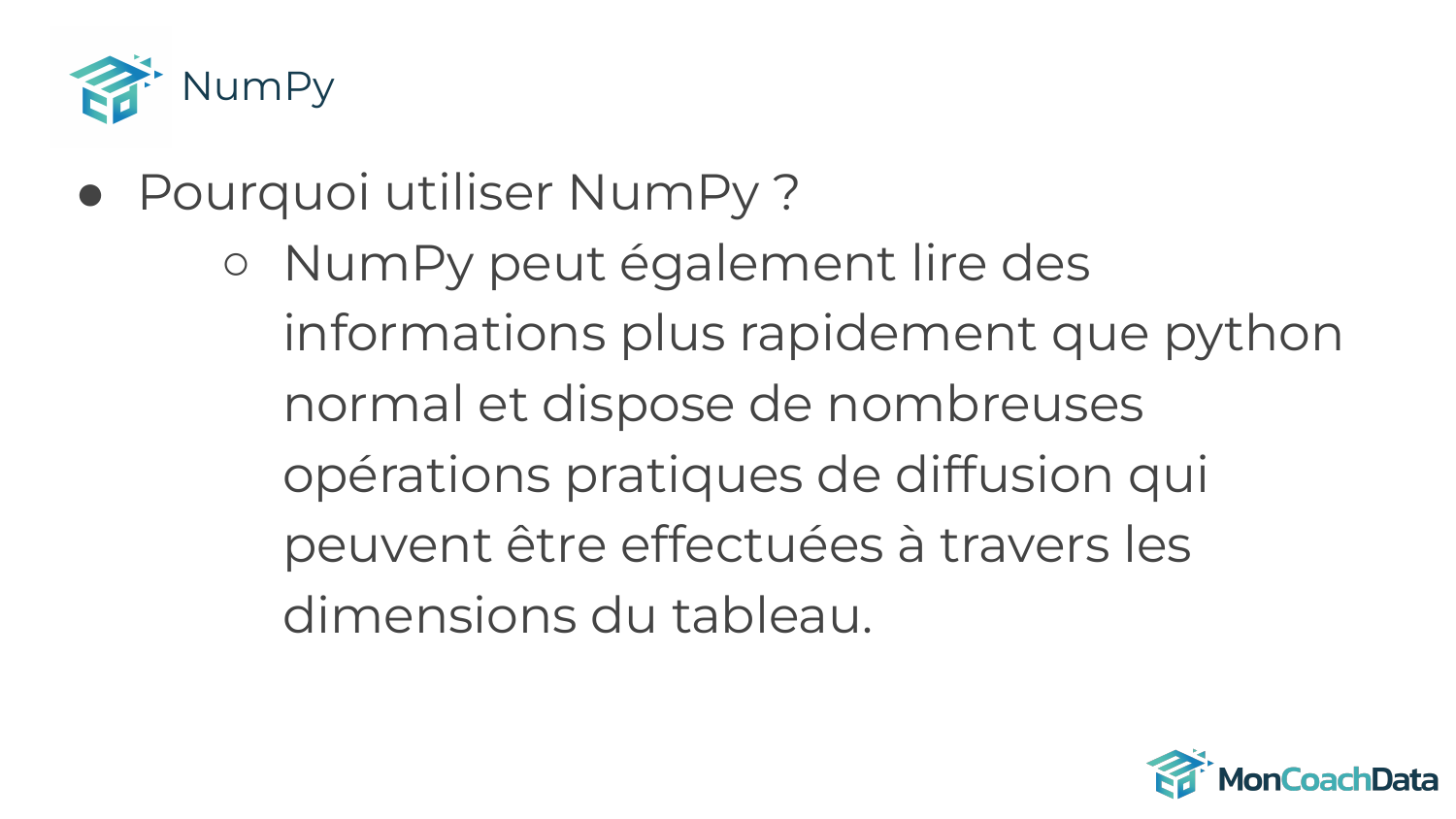

# NumPy
Pourquoi utiliser NumPy ?
NumPy peut également lire des informations plus rapidement que python normal et dispose de nombreuses opérations pratiques de diffusion qui peuvent être effectuées à travers les dimensions du tableau.